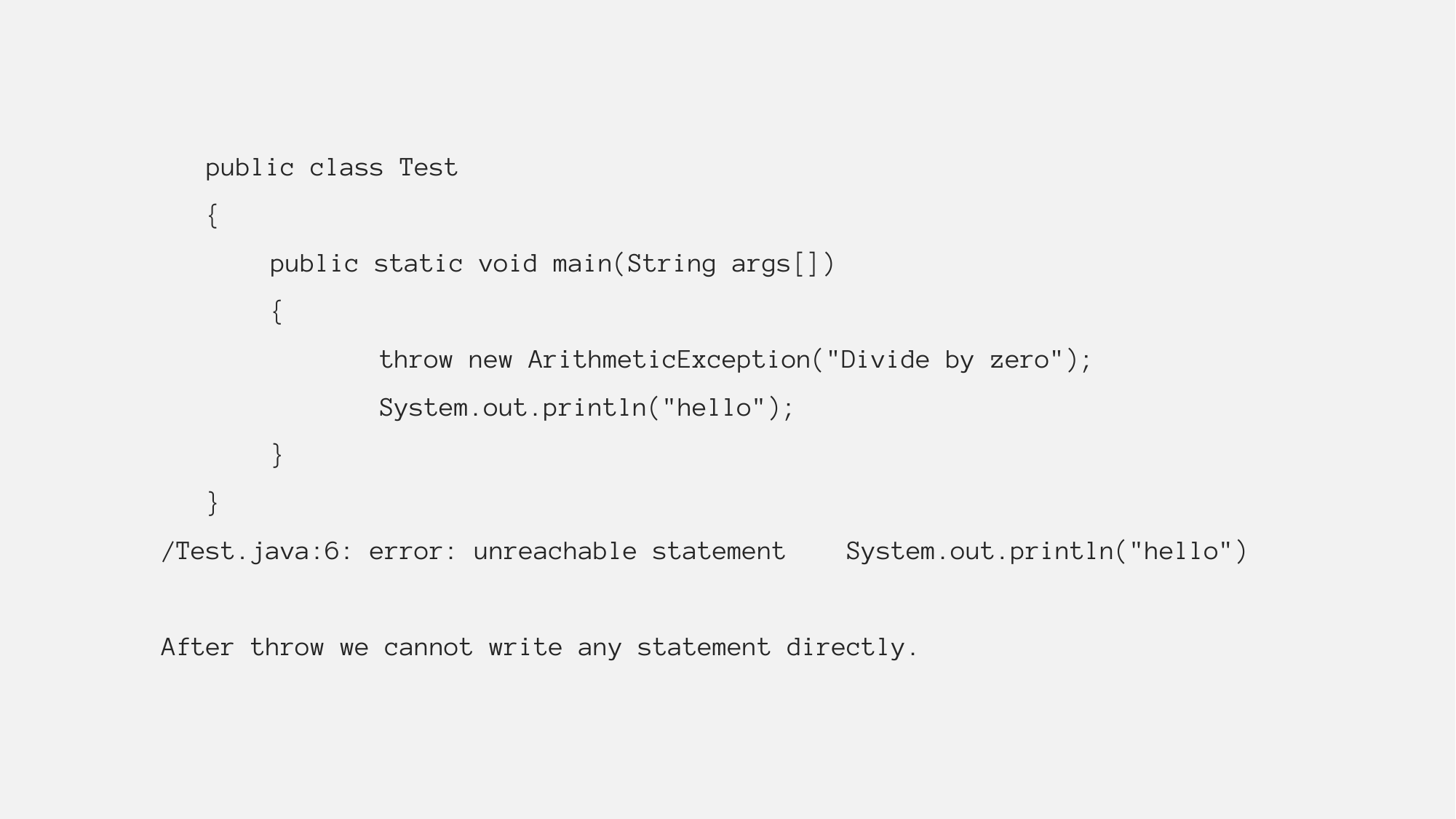

public class Test
   {
 	public static void main(String args[])
 	{
    		throw new ArithmeticException("Divide by zero");
    		System.out.println("hello");
 	}
   }
/Test.java:6: error: unreachable statement    System.out.println("hello")

After throw we cannot write any statement directly.